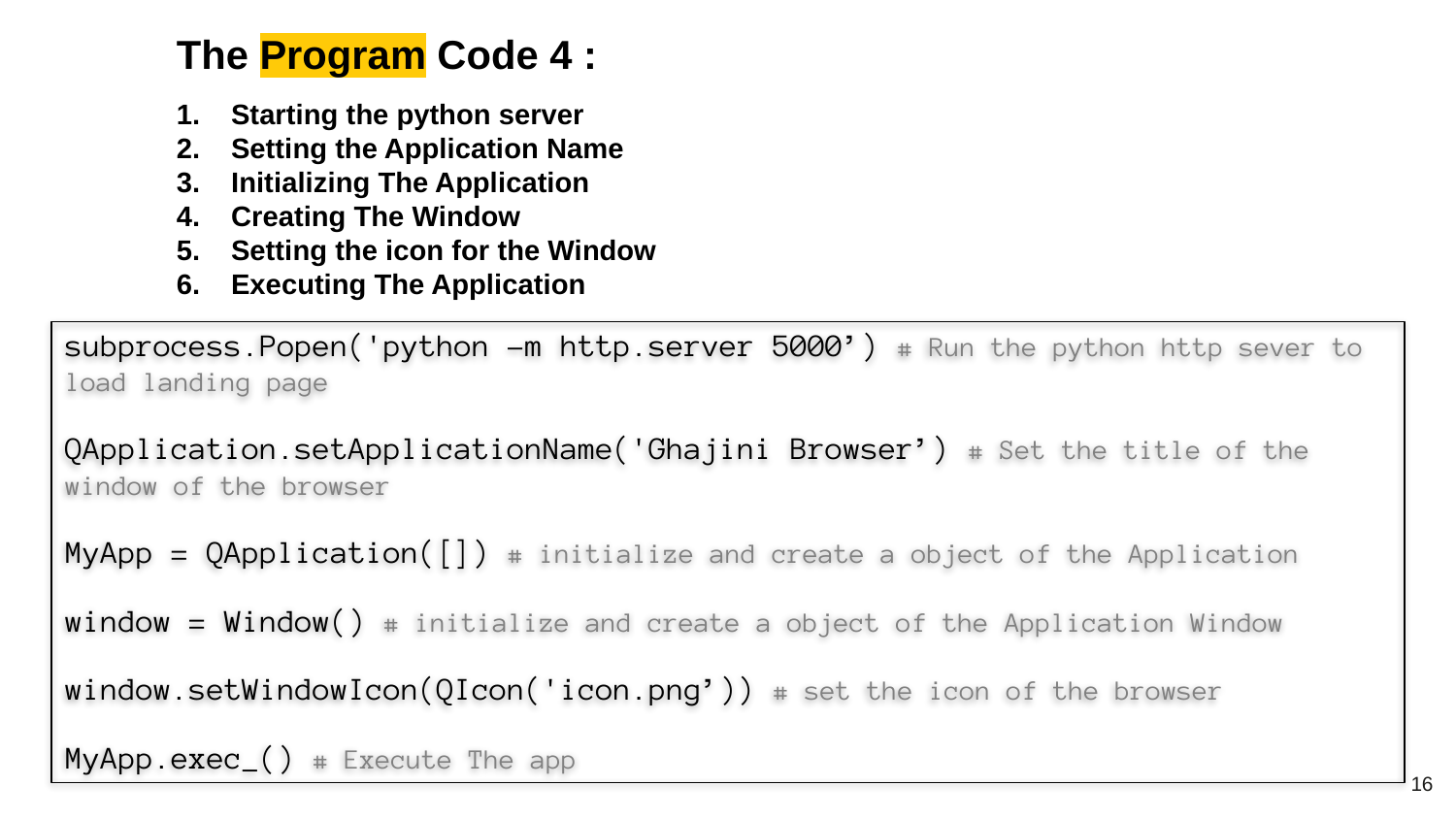

The Program Code 4 :

Starting the python server
Setting the Application Name
Initializing The Application
Creating The Window
Setting the icon for the Window
Executing The Application

subprocess.Popen('python -m http.server 5000’) # Run the python http sever to load landing page

QApplication.setApplicationName('Ghajini Browser’) # Set the title of the window of the browser

MyApp = QApplication([]) # initialize and create a object of the Application

window = Window() # initialize and create a object of the Application Window

window.setWindowIcon(QIcon('icon.png’)) # set the icon of the browser

MyApp.exec_() # Execute The app
16